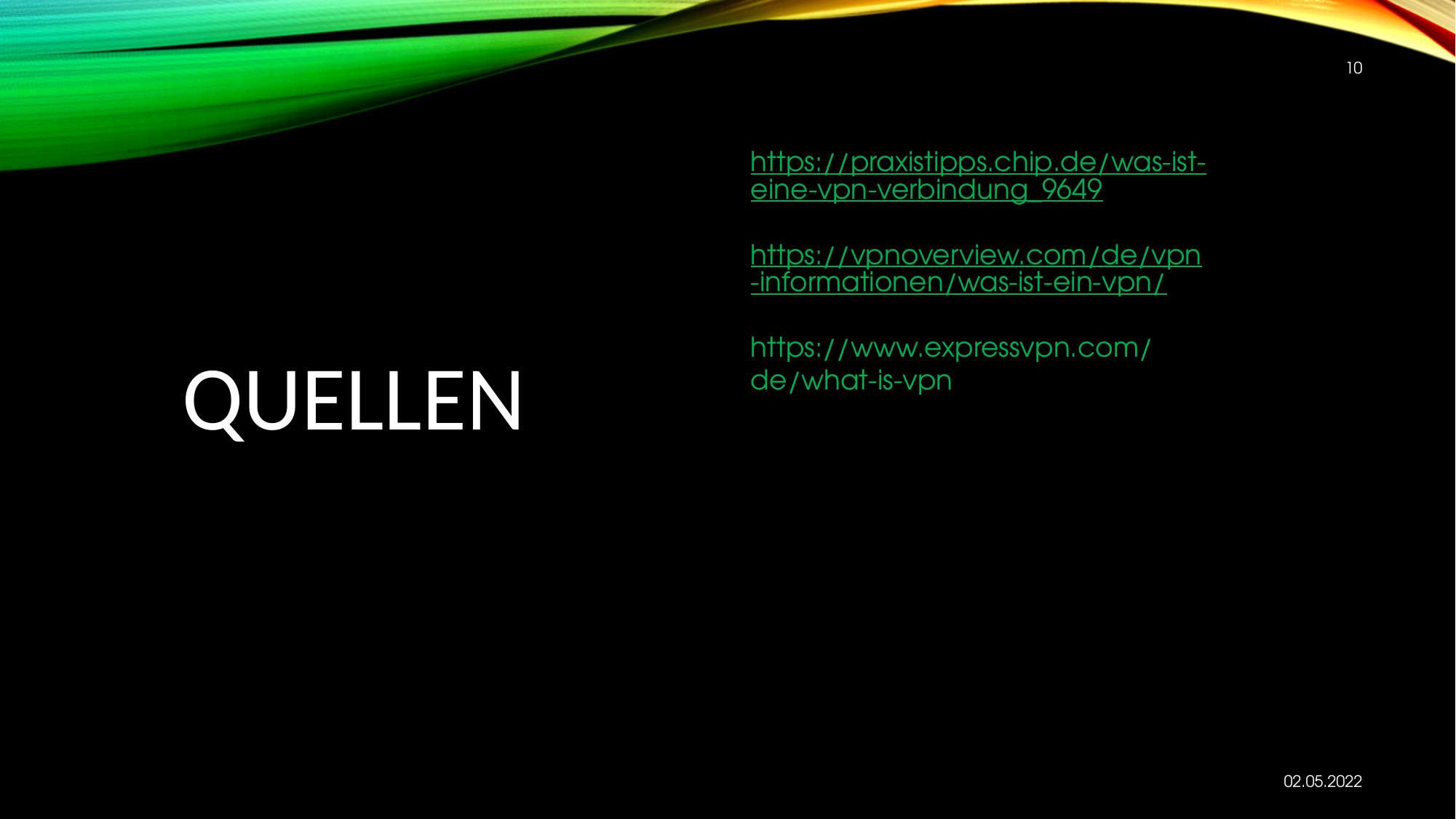

10
https://praxistipps.chip.de/was-ist-eine-vpn-verbindung_9649

https://vpnoverview.com/de/vpn-informationen/was-ist-ein-vpn/

https://www.expressvpn.com/de/what-is-vpn
# Quellen
02.05.2022